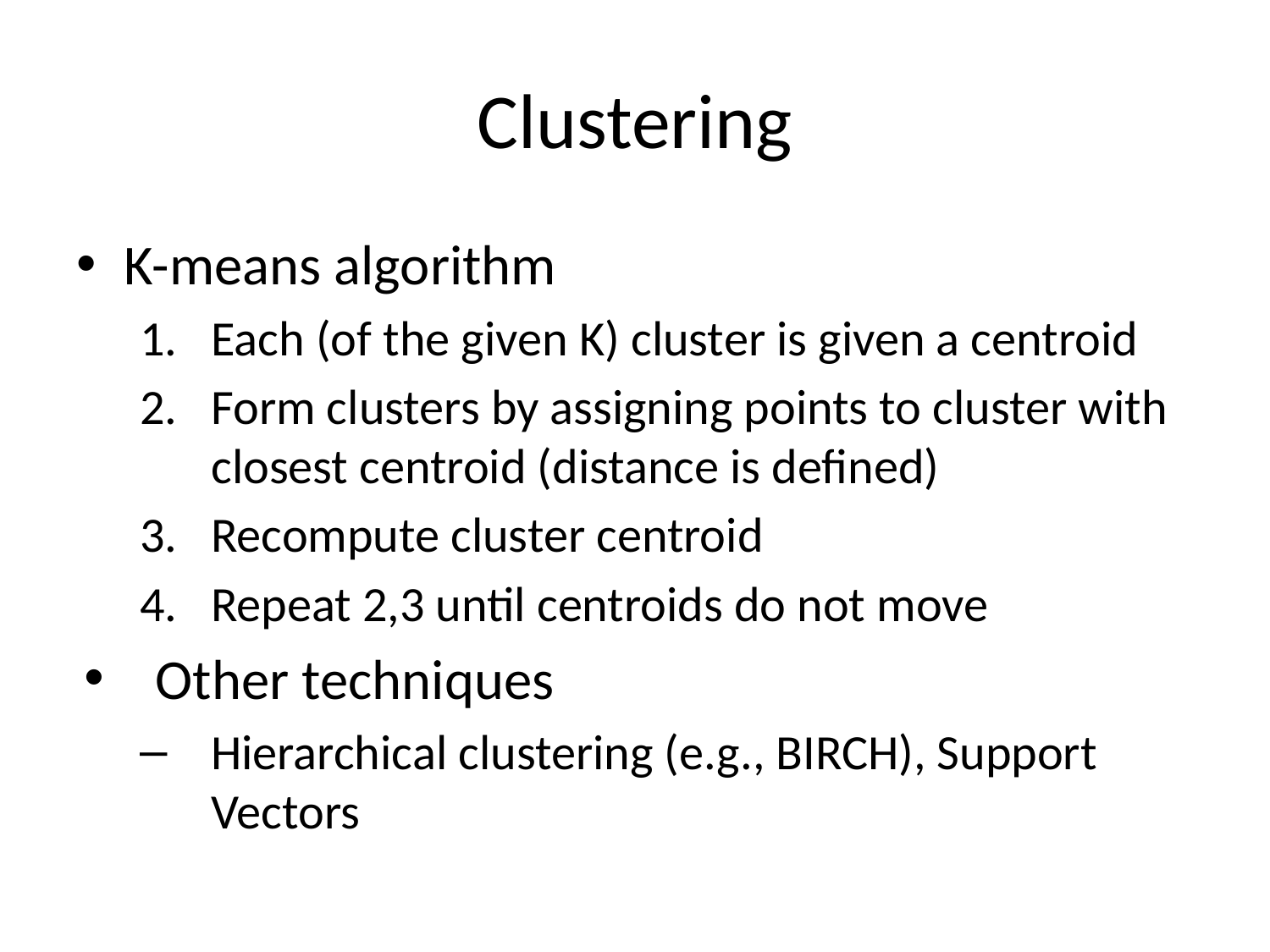

# Clustering
K-means algorithm
Each (of the given K) cluster is given a centroid
Form clusters by assigning points to cluster with closest centroid (distance is defined)
Recompute cluster centroid
Repeat 2,3 until centroids do not move
Other techniques
Hierarchical clustering (e.g., BIRCH), Support Vectors